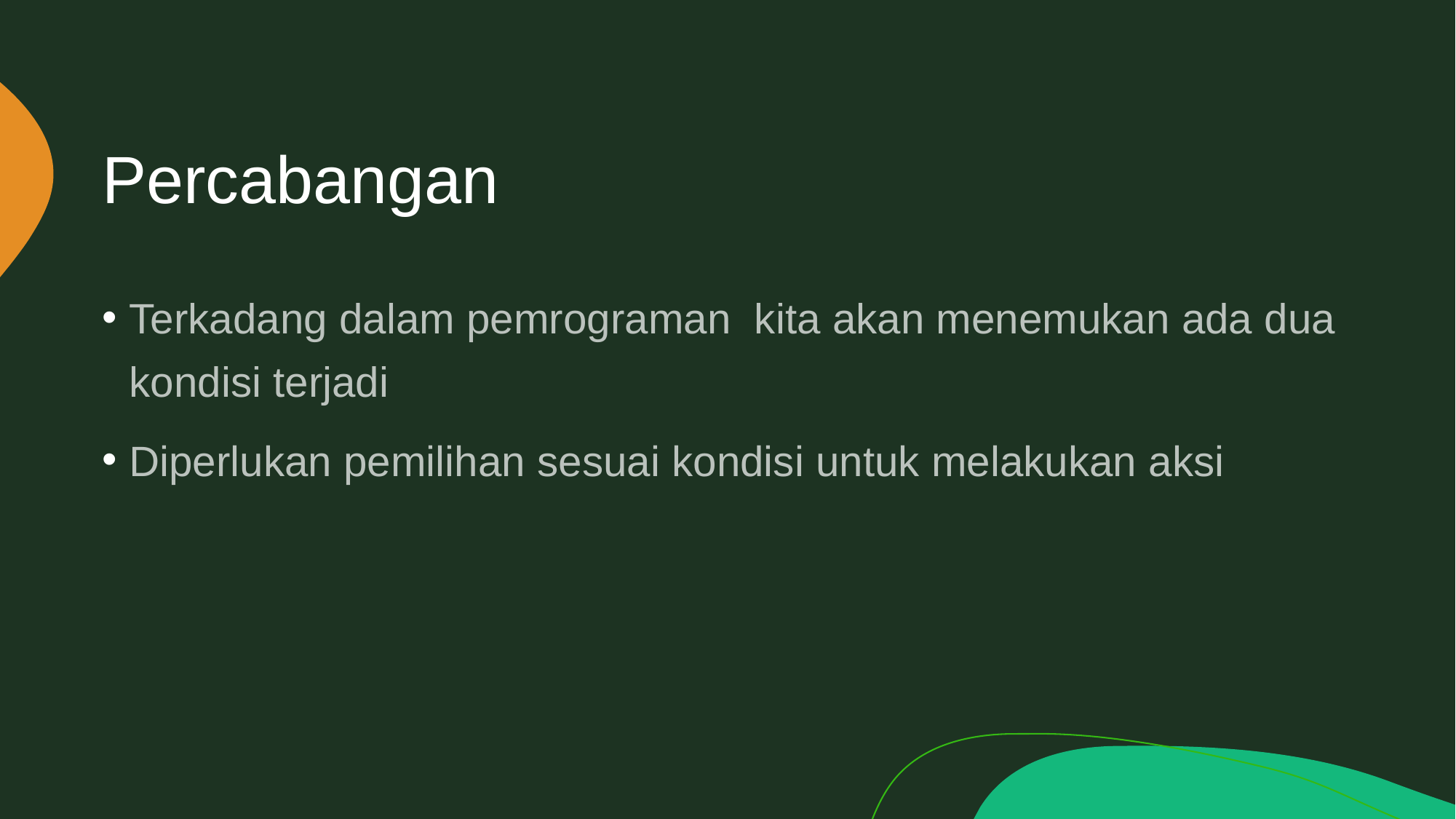

# Percabangan
Terkadang dalam pemrograman  kita akan menemukan ada dua kondisi terjadi
Diperlukan pemilihan sesuai kondisi untuk melakukan aksi